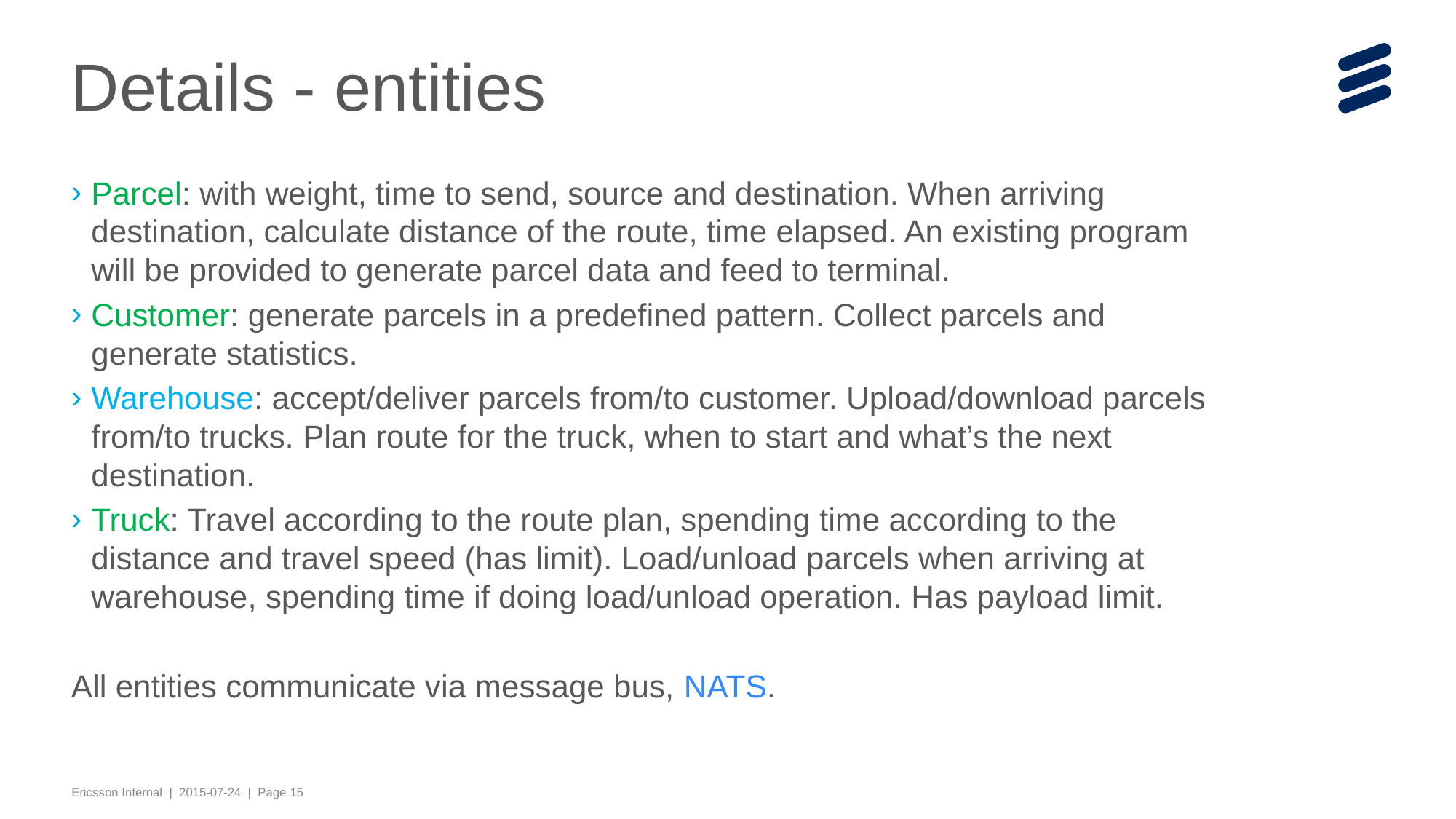

# Details - entities
Parcel: with weight, time to send, source and destination. When arriving destination, calculate distance of the route, time elapsed. An existing program will be provided to generate parcel data and feed to terminal.
Customer: generate parcels in a predefined pattern. Collect parcels and generate statistics.
Warehouse: accept/deliver parcels from/to customer. Upload/download parcels from/to trucks. Plan route for the truck, when to start and what’s the next destination.
Truck: Travel according to the route plan, spending time according to the distance and travel speed (has limit). Load/unload parcels when arriving at warehouse, spending time if doing load/unload operation. Has payload limit.

All entities communicate via message bus, NATS.